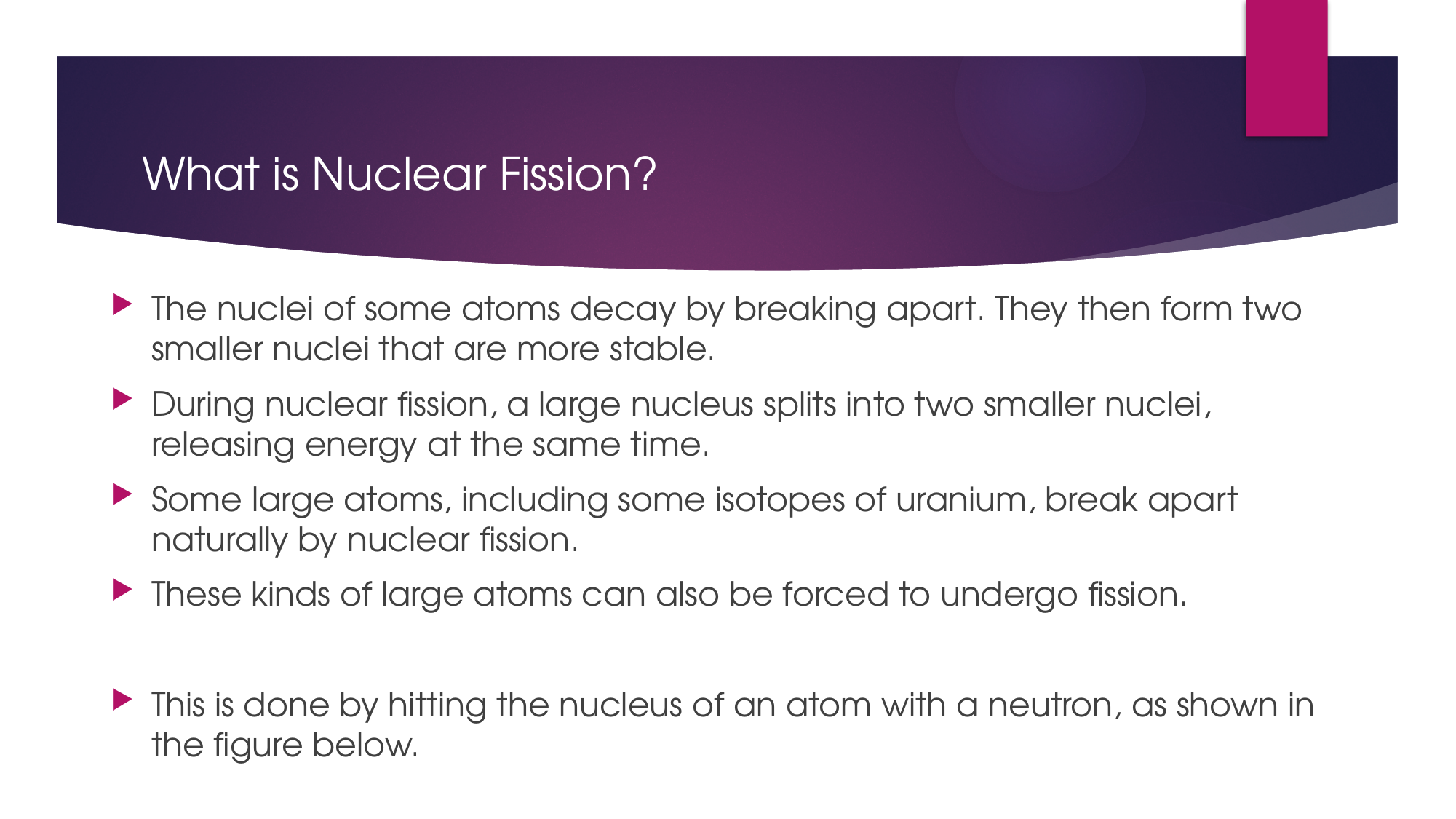

# What is Nuclear Fission?
The nuclei of some atoms decay by breaking apart. They then form two smaller nuclei that are more stable.
During nuclear fission, a large nucleus splits into two smaller nuclei, releasing energy at the same time.
Some large atoms, including some isotopes of uranium, break apart naturally by nuclear fission.
These kinds of large atoms can also be forced to undergo fission.

This is done by hitting the nucleus of an atom with a neutron, as shown in the figure below.